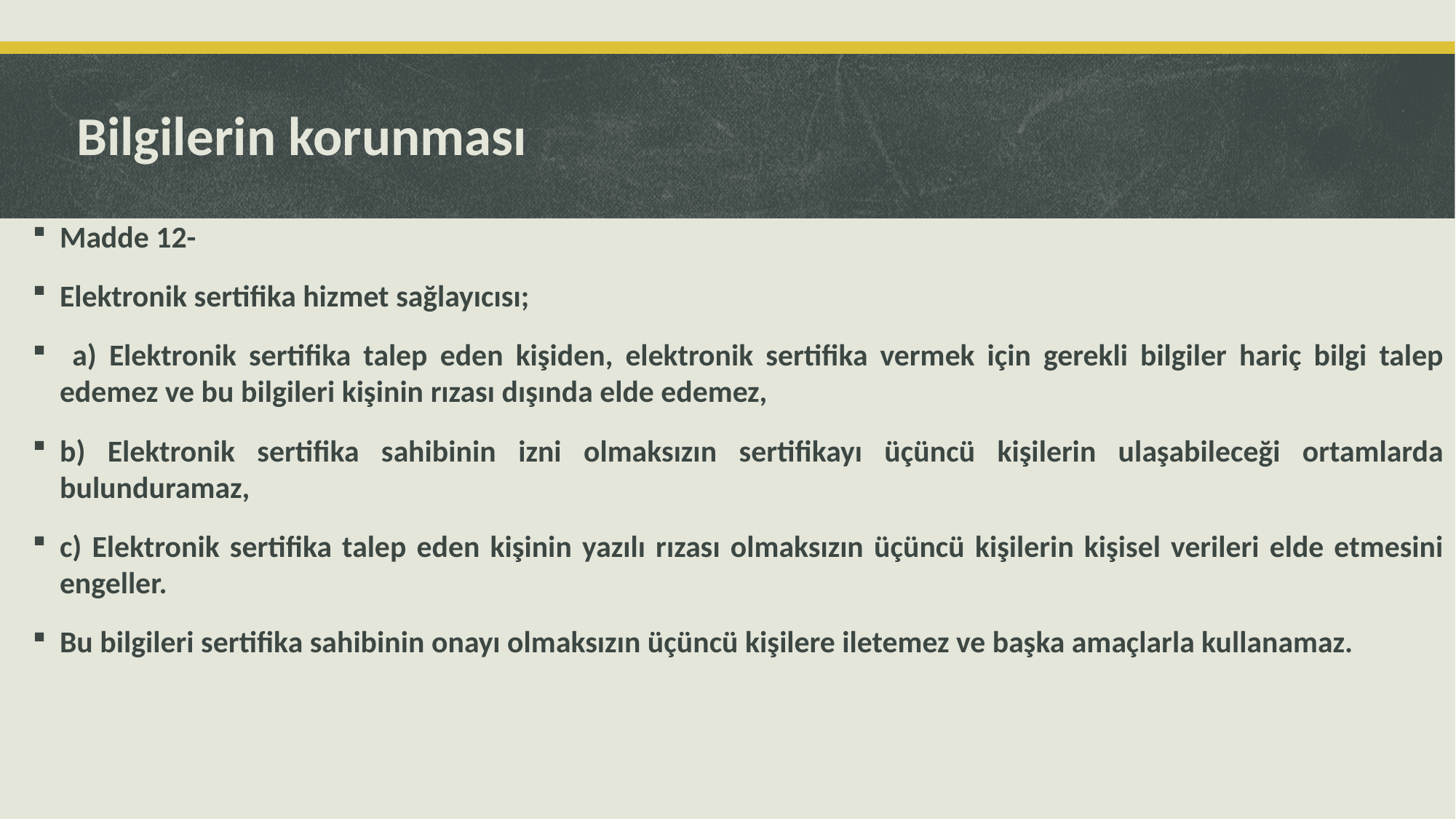

# Bilgilerin korunması
Madde 12-
Elektronik sertifika hizmet sağlayıcısı;
 a) Elektronik sertifika talep eden kişiden, elektronik sertifika vermek için gerekli bilgiler hariç bilgi talep edemez ve bu bilgileri kişinin rızası dışında elde edemez,
b) Elektronik sertifika sahibinin izni olmaksızın sertifikayı üçüncü kişilerin ulaşabileceği ortamlarda bulunduramaz,
c) Elektronik sertifika talep eden kişinin yazılı rızası olmaksızın üçüncü kişilerin kişisel verileri elde etmesini engeller.
Bu bilgileri sertifika sahibinin onayı olmaksızın üçüncü kişilere iletemez ve başka amaçlarla kullanamaz.